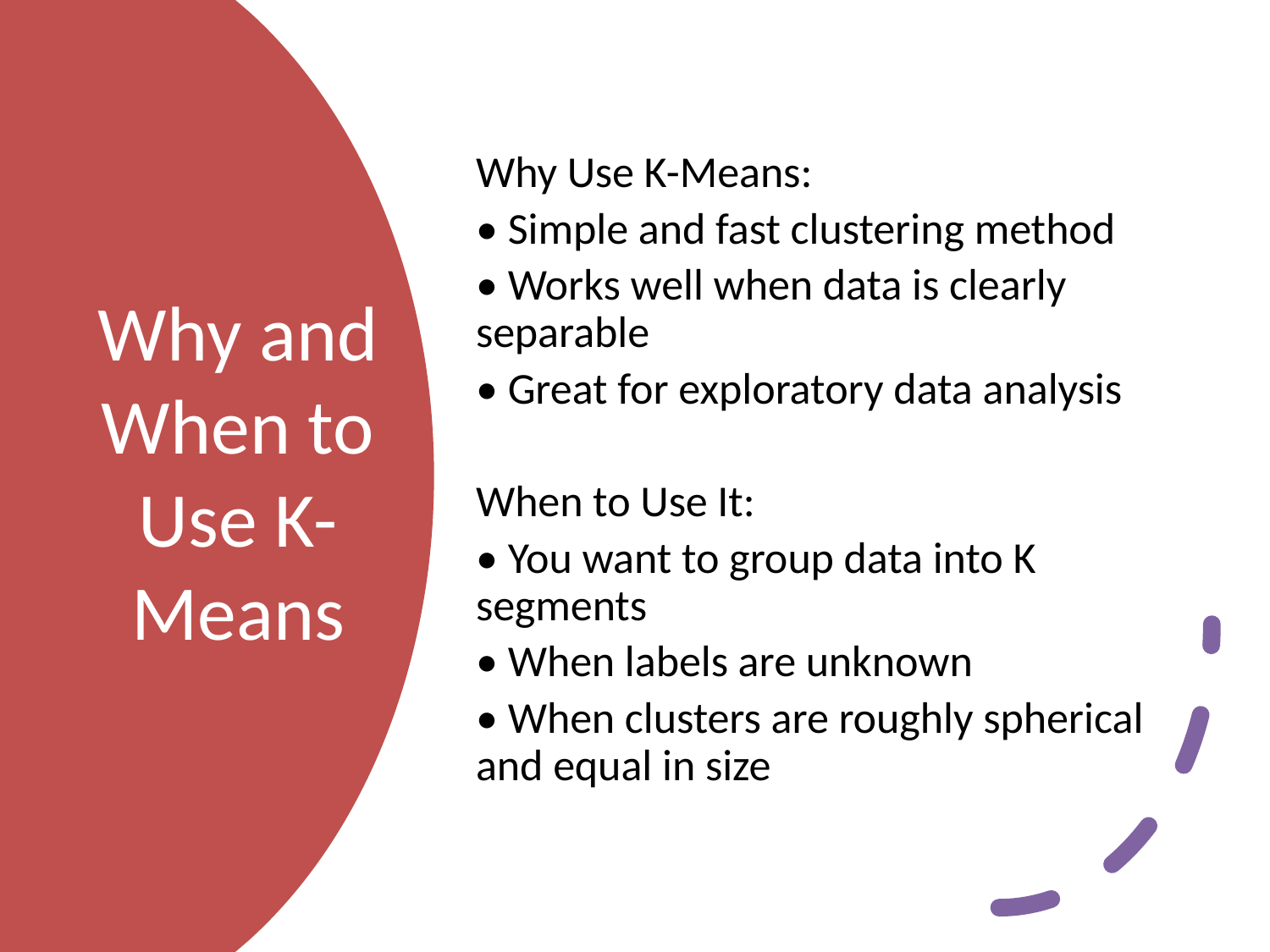

Why Use K-Means:
• Simple and fast clustering method
• Works well when data is clearly separable
• Great for exploratory data analysis

When to Use It:
• You want to group data into K segments
• When labels are unknown
• When clusters are roughly spherical and equal in size
# Why and When to Use K-Means